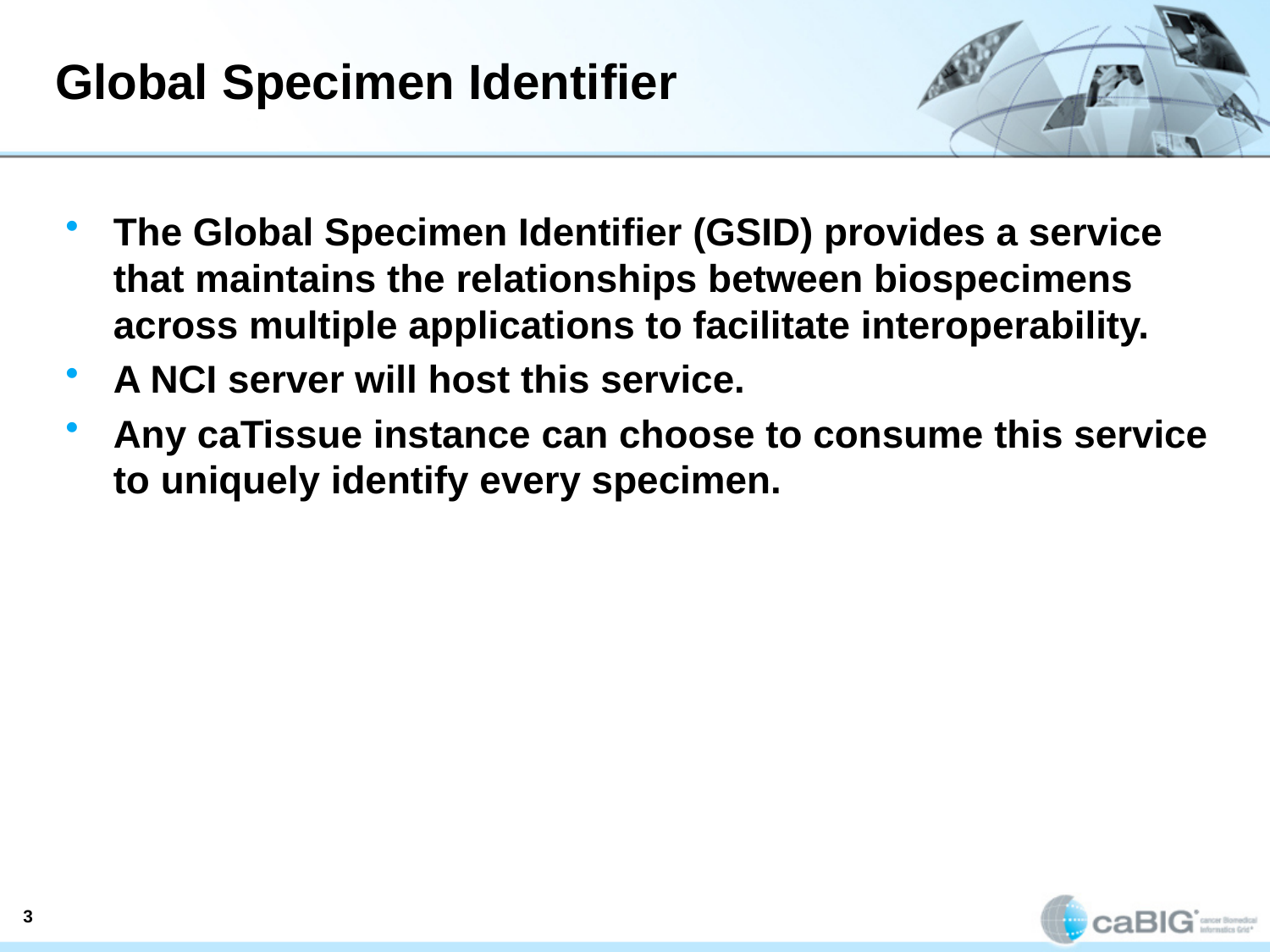

# Global Specimen Identifier
The Global Specimen Identifier (GSID) provides a service that maintains the relationships between biospecimens across multiple applications to facilitate interoperability.
A NCI server will host this service.
Any caTissue instance can choose to consume this service to uniquely identify every specimen.